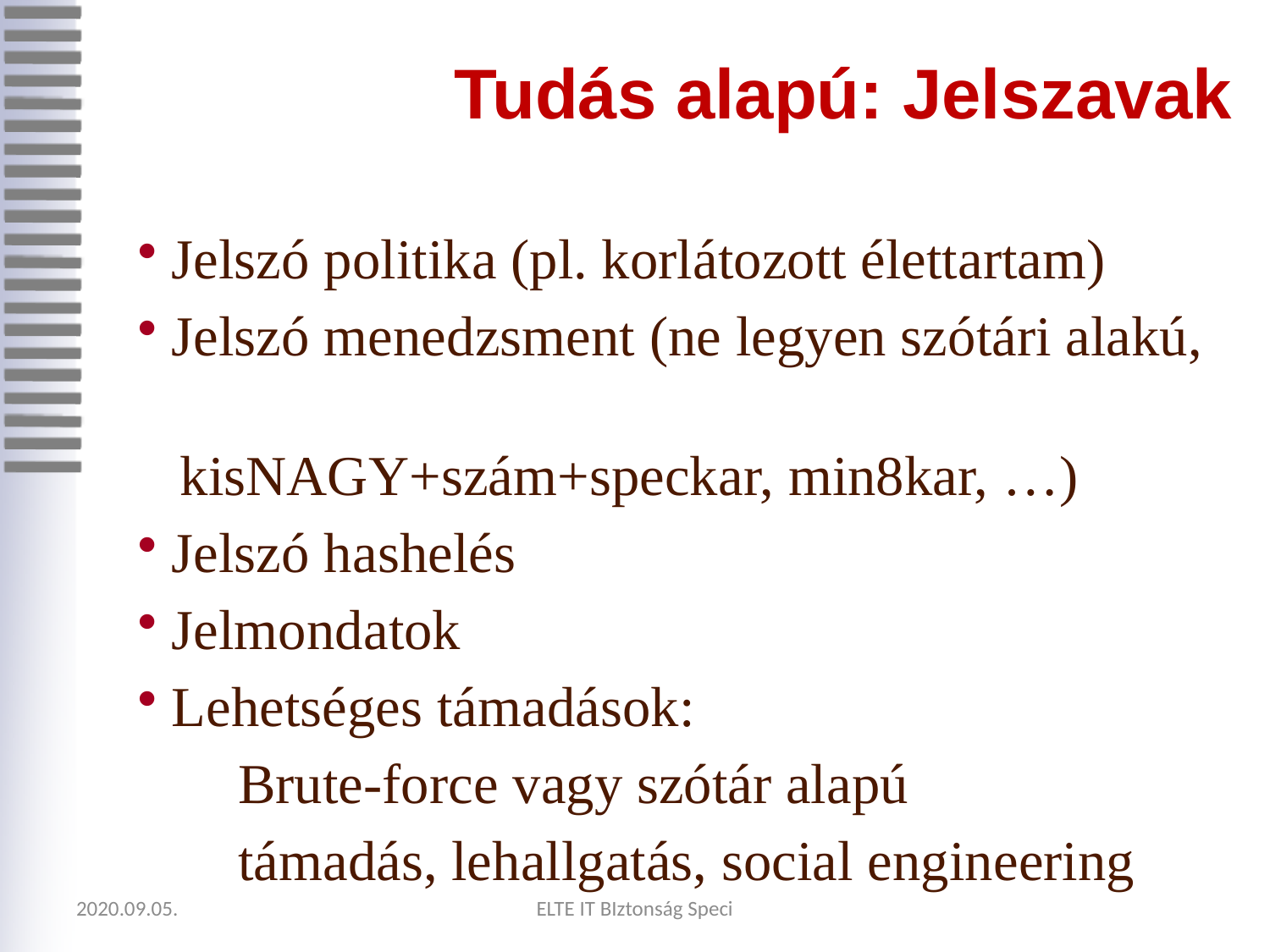

Tudás alapú: Jelszavak
 Jelszó politika (pl. korlátozott élettartam)
 Jelszó menedzsment (ne legyen szótári alakú,
   kisNAGY+szám+speckar, min8kar, …)
 Jelszó hashelés
 Jelmondatok
 Lehetséges támadások:
	Brute-force vagy szótár alapú
  	támadás, lehallgatás, social engineering
2020.09.05.
ELTE IT BIztonság Speci